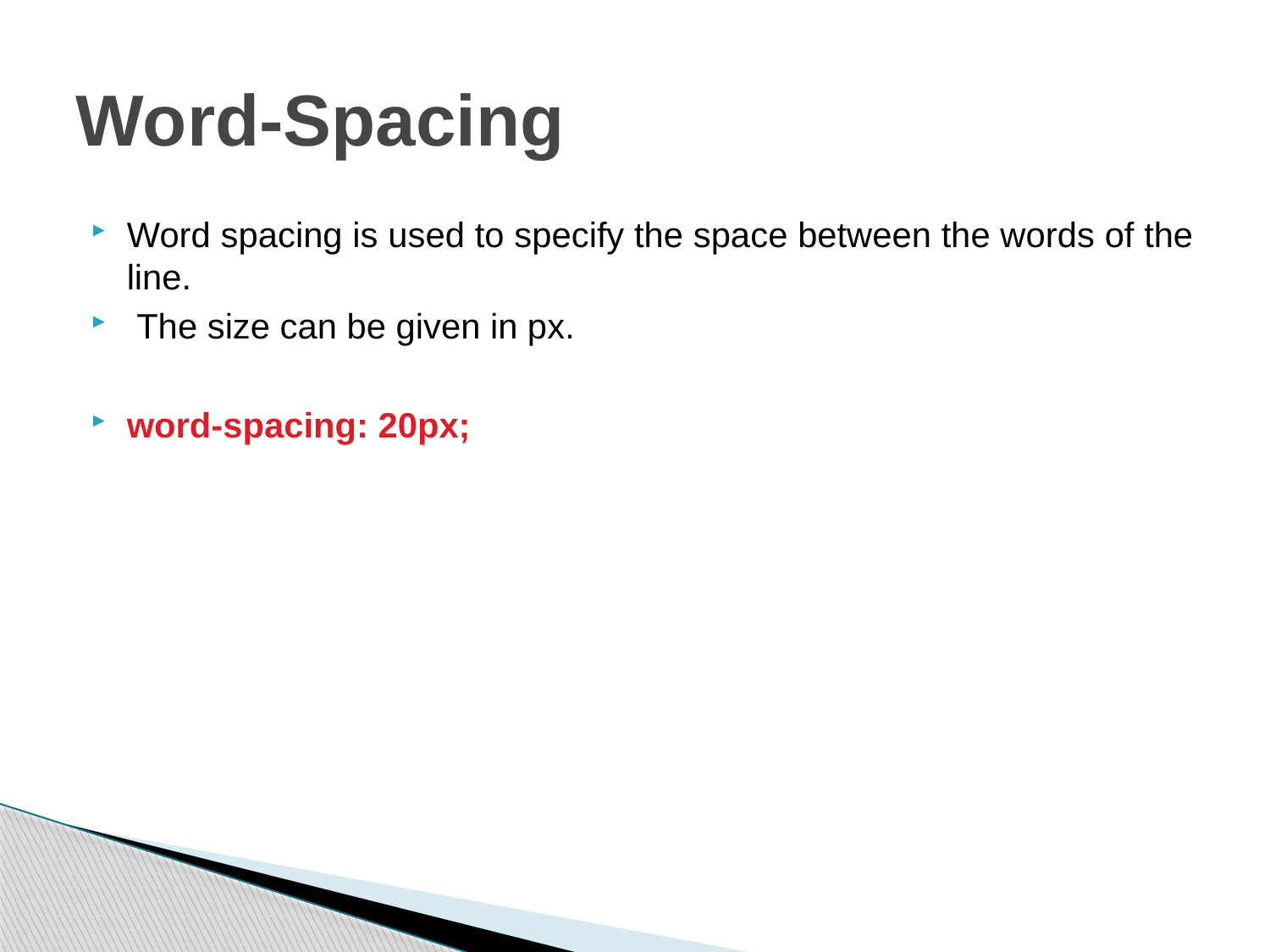

# Word-Spacing
Word spacing is used to specify the space between the words of the line.
 The size can be given in px.

word-spacing: 20px;